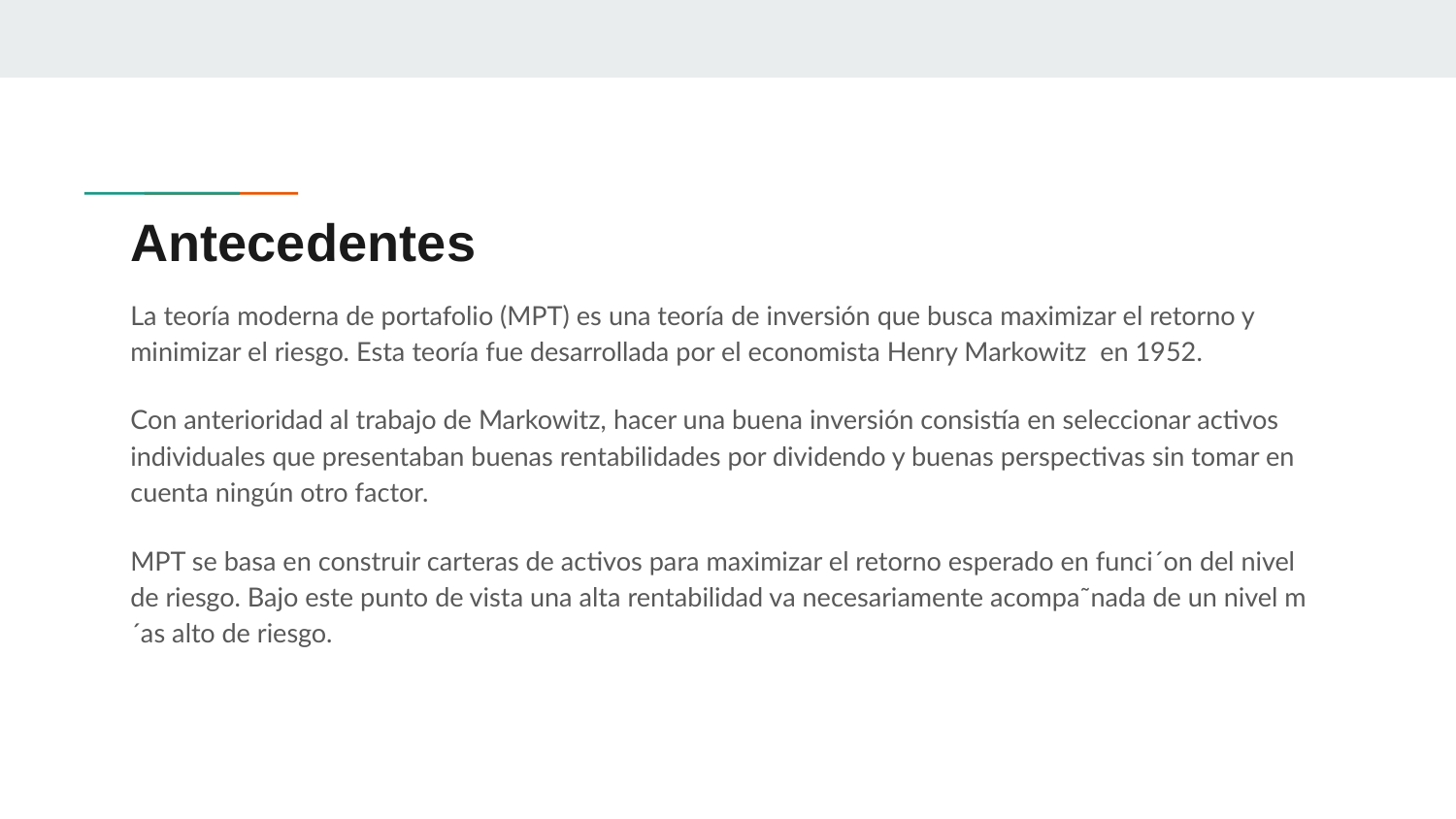

# Antecedentes
La teoría moderna de portafolio (MPT) es una teoría de inversión que busca maximizar el retorno y minimizar el riesgo. Esta teoría fue desarrollada por el economista Henry Markowitz  en 1952.
Con anterioridad al trabajo de Markowitz, hacer una buena inversión consistía en seleccionar activos individuales que presentaban buenas rentabilidades por dividendo y buenas perspectivas sin tomar en cuenta ningún otro factor.
MPT se basa en construir carteras de activos para maximizar el retorno esperado en funci´on del nivel de riesgo. Bajo este punto de vista una alta rentabilidad va necesariamente acompa˜nada de un nivel m´as alto de riesgo.